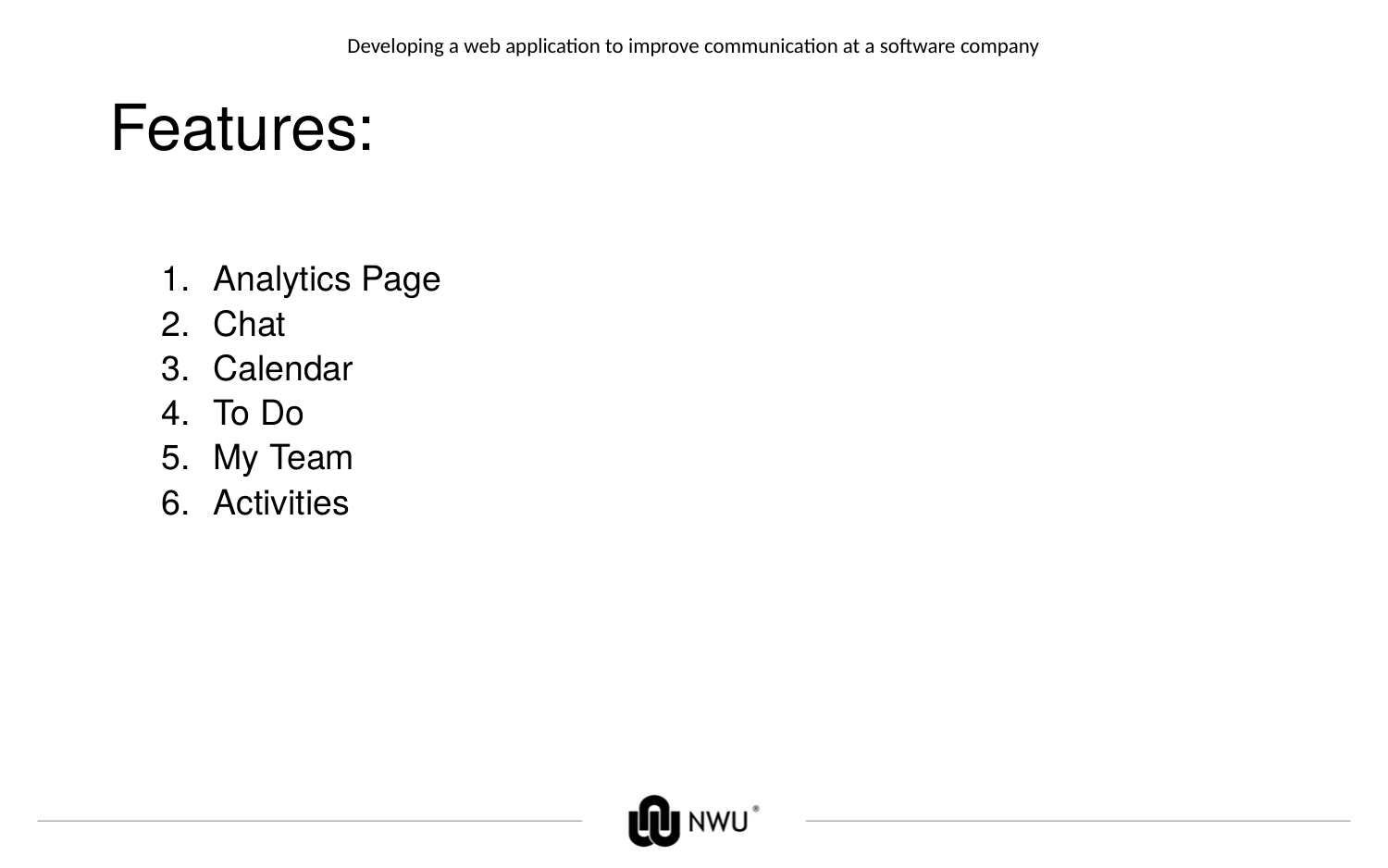

Developing a web application to improve communication at a software company
# Features:

Analytics Page
Chat
Calendar
To Do
My Team
Activities